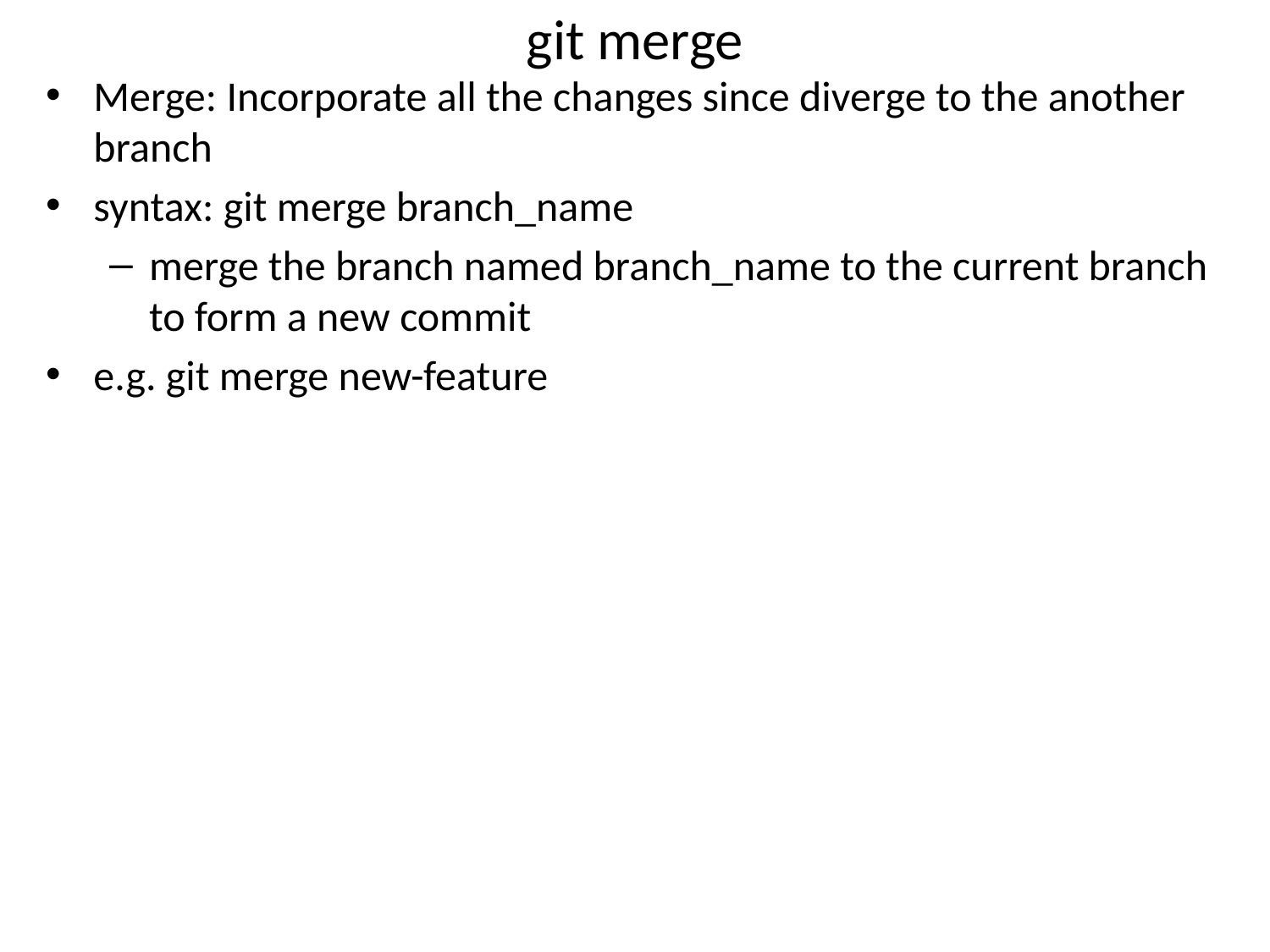

# git merge
Merge: Incorporate all the changes since diverge to the another branch
syntax: git merge branch_name
merge the branch named branch_name to the current branch to form a new commit
e.g. git merge new-feature